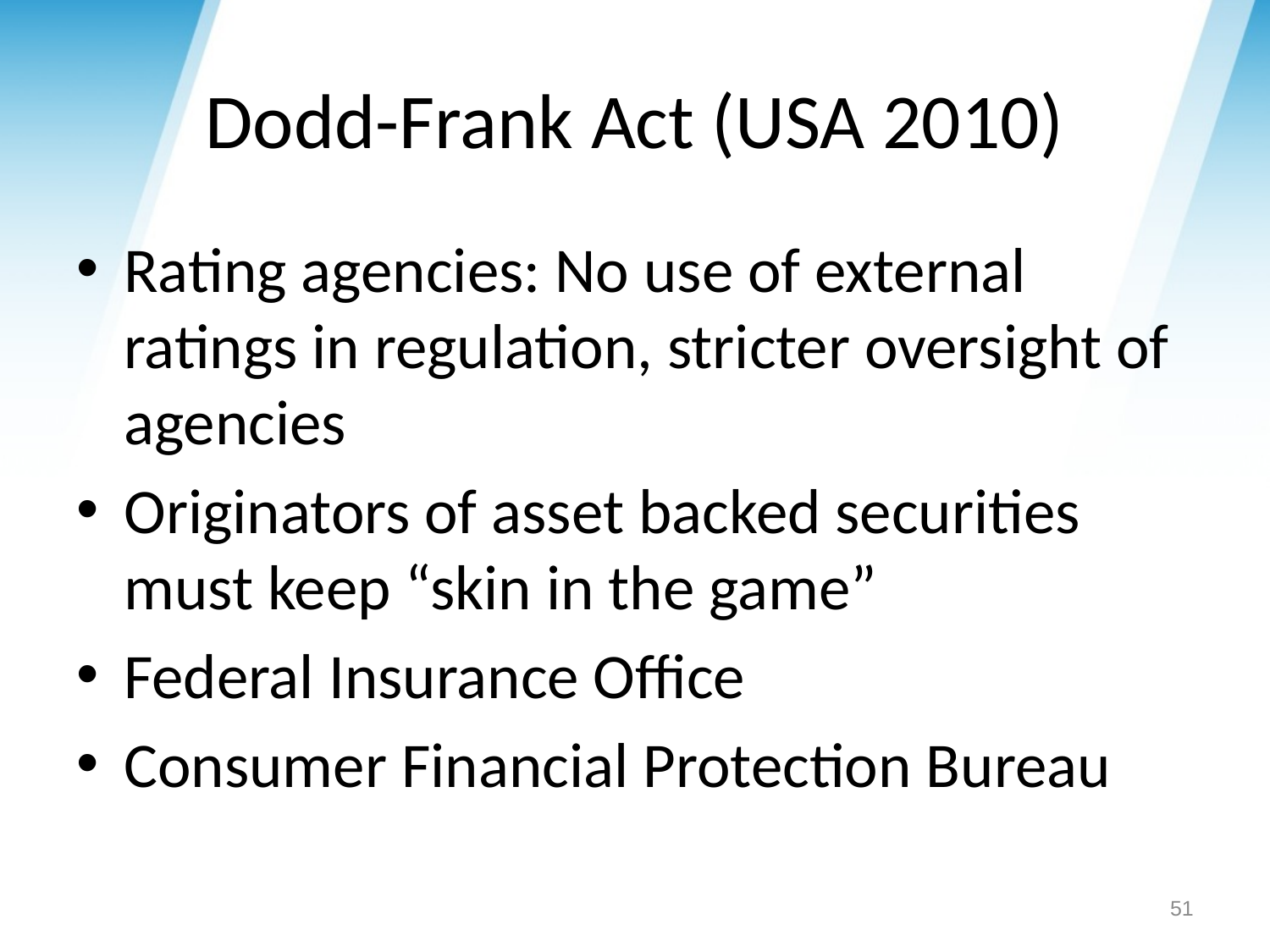

# Dodd-Frank Act (USA 2010)
Rating agencies: No use of external ratings in regulation, stricter oversight of agencies
Originators of asset backed securities must keep “skin in the game”
Federal Insurance Office
Consumer Financial Protection Bureau
51